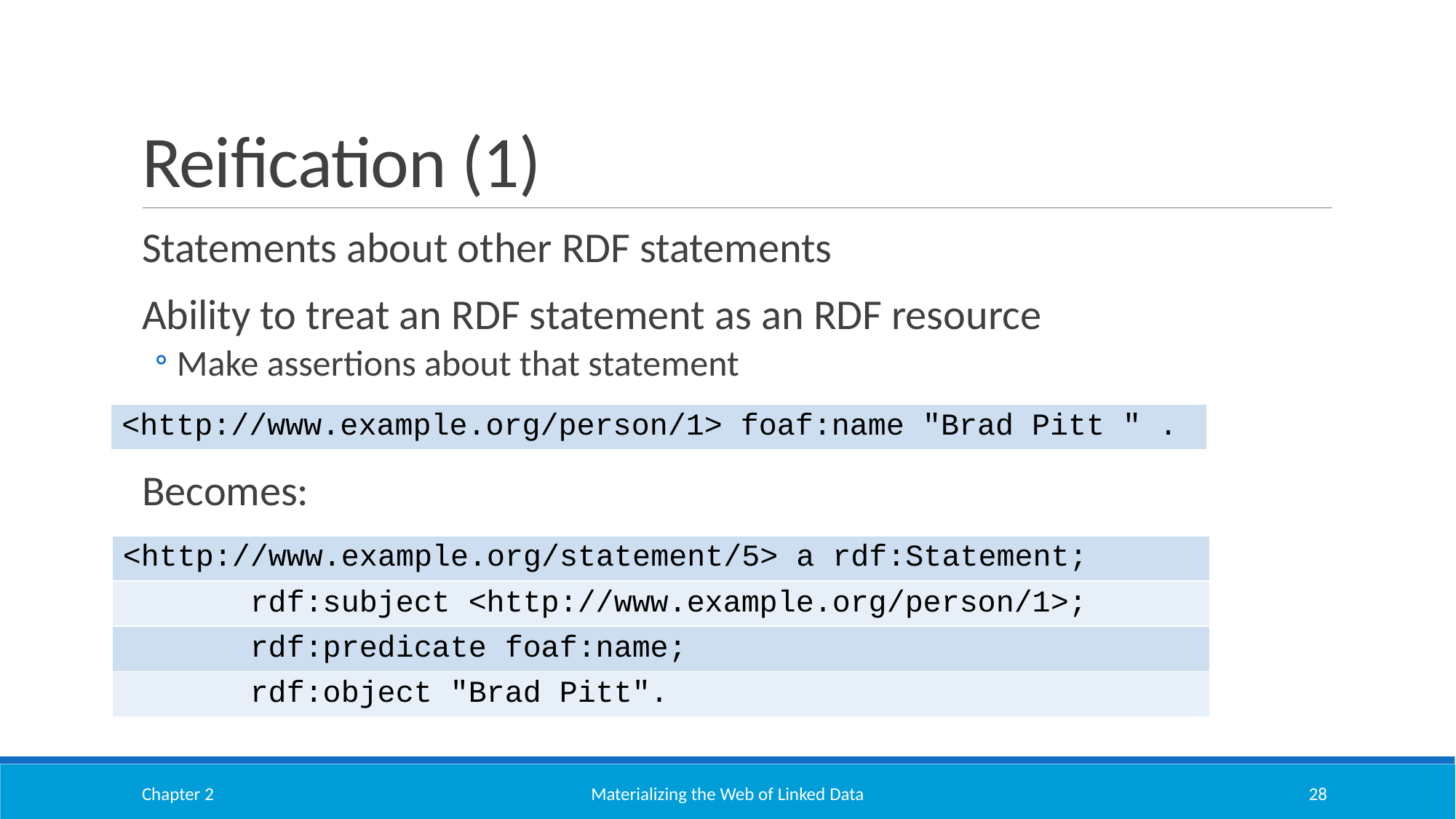

# Reification (1)
Statements about other RDF statements
Ability to treat an RDF statement as an RDF resource
Make assertions about that statement

Becomes:
| <http://www.example.org/person/1> foaf:name "Brad Pitt " . |
| --- |
| <http://www.example.org/statement/5> a rdf:Statement; |
| --- |
| rdf:subject <http://www.example.org/person/1>; |
| rdf:predicate foaf:name; |
| rdf:object "Brad Pitt". |
Chapter 2
Materializing the Web of Linked Data
28